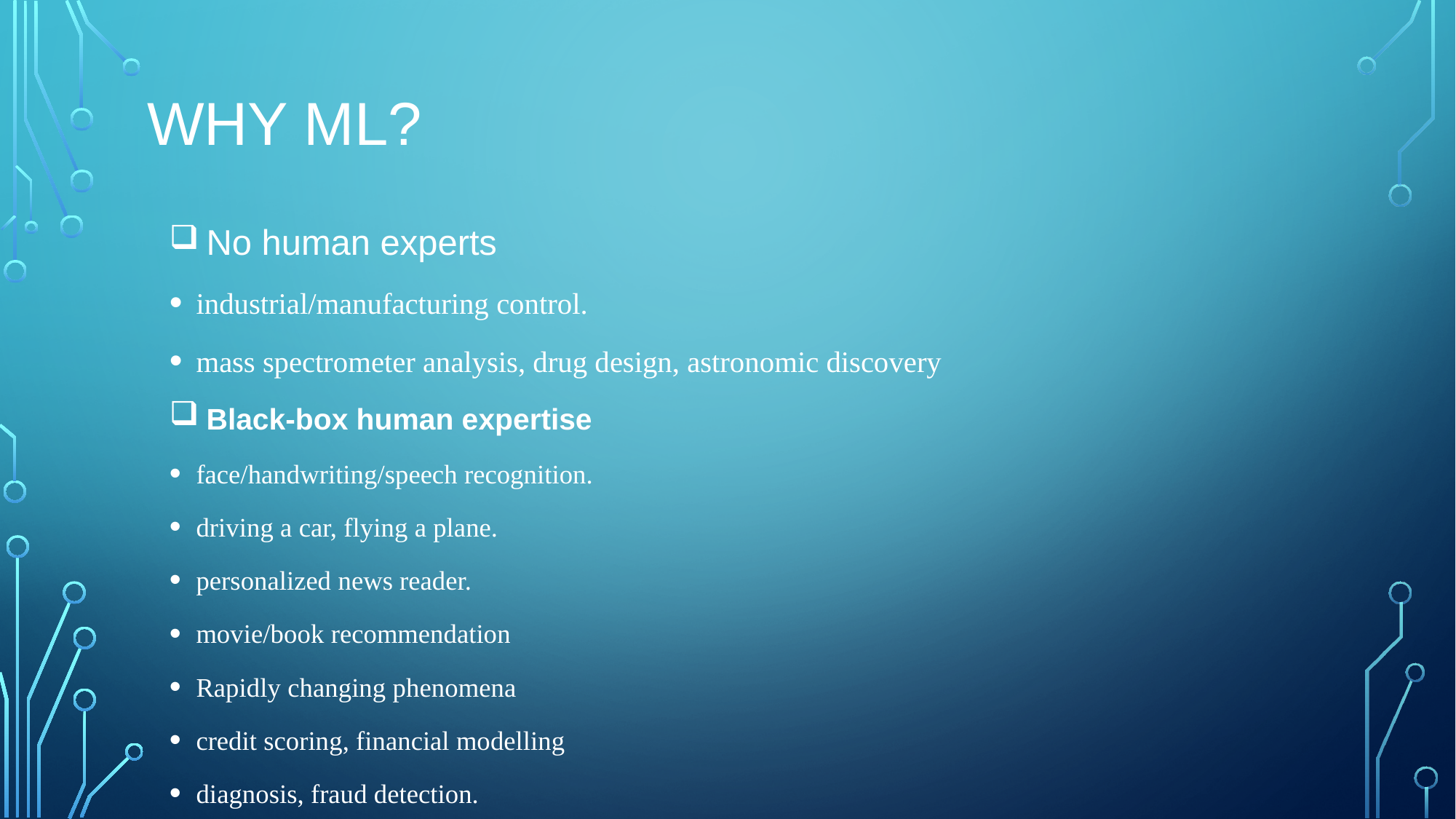

# Why ML?
 No human experts
industrial/manufacturing control.
mass spectrometer analysis, drug design, astronomic discovery
 Black-box human expertise
face/handwriting/speech recognition.
driving a car, flying a plane.
personalized news reader.
movie/book recommendation
Rapidly changing phenomena
credit scoring, financial modelling
diagnosis, fraud detection.